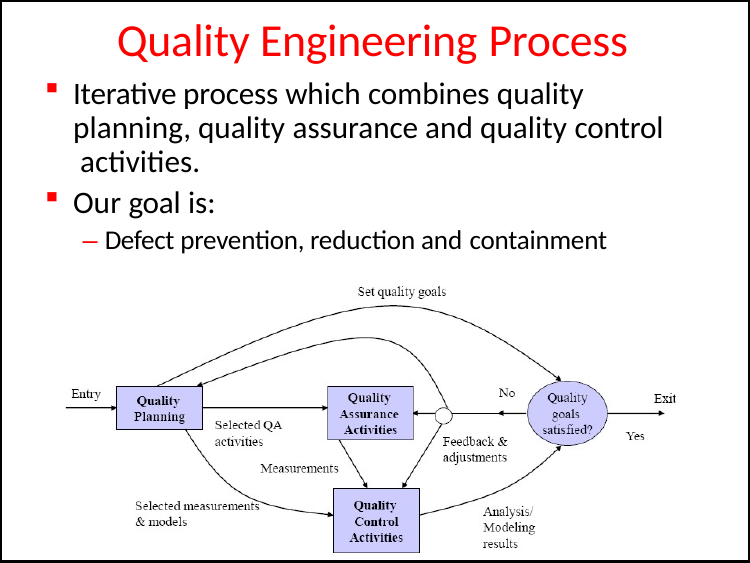

# Quality Engineering Process
Iterative process which combines quality  planning, quality assurance and quality control  activities.
Our goal is:
– Defect prevention, reduction and containment